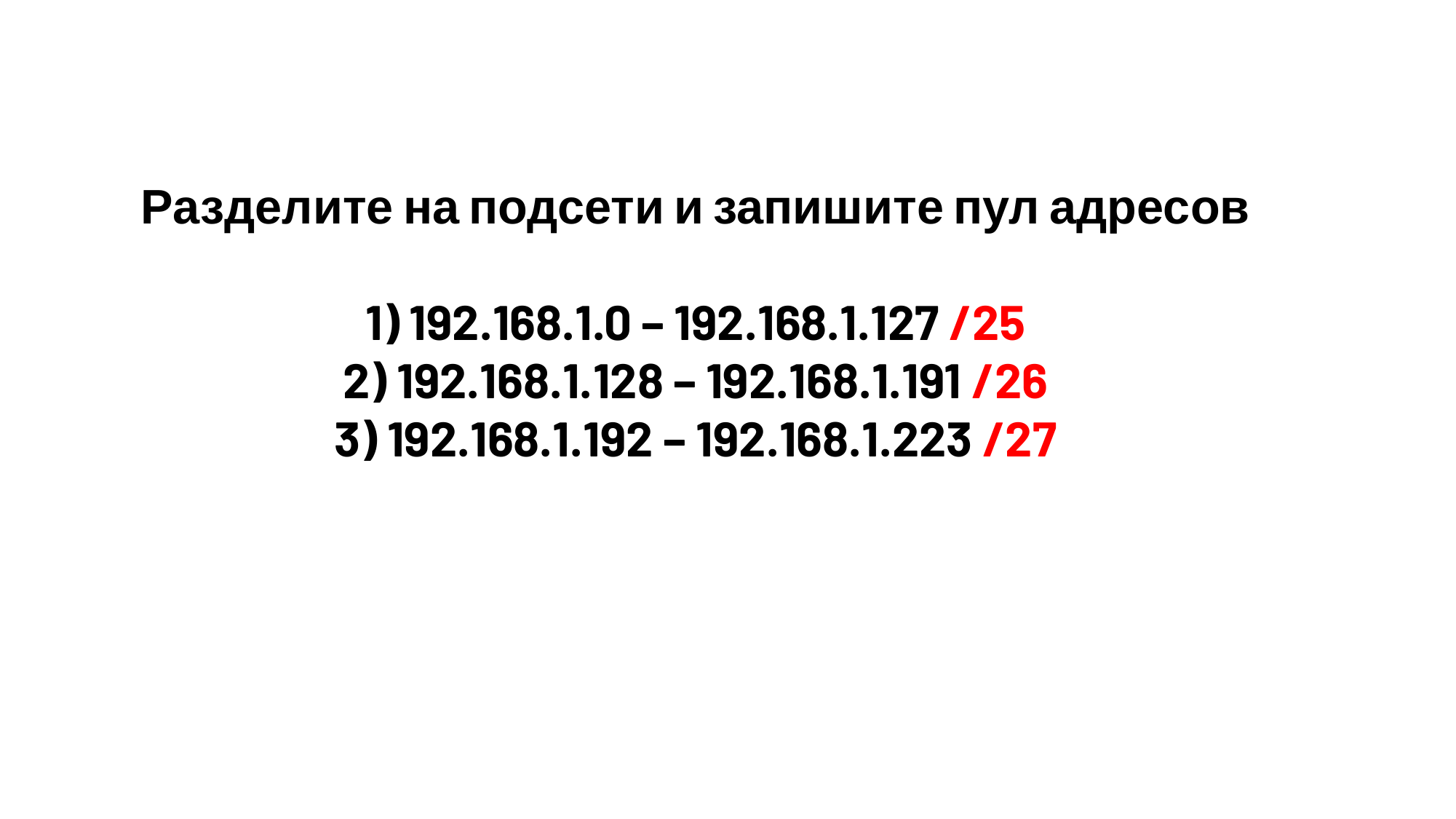

Разделите на подсети и запишите пул адресов

1) 192.168.1.0 – 192.168.1.127 /25
2) 192.168.1.128 – 192.168.1.191 /26
3) 192.168.1.192 – 192.168.1.223 /27